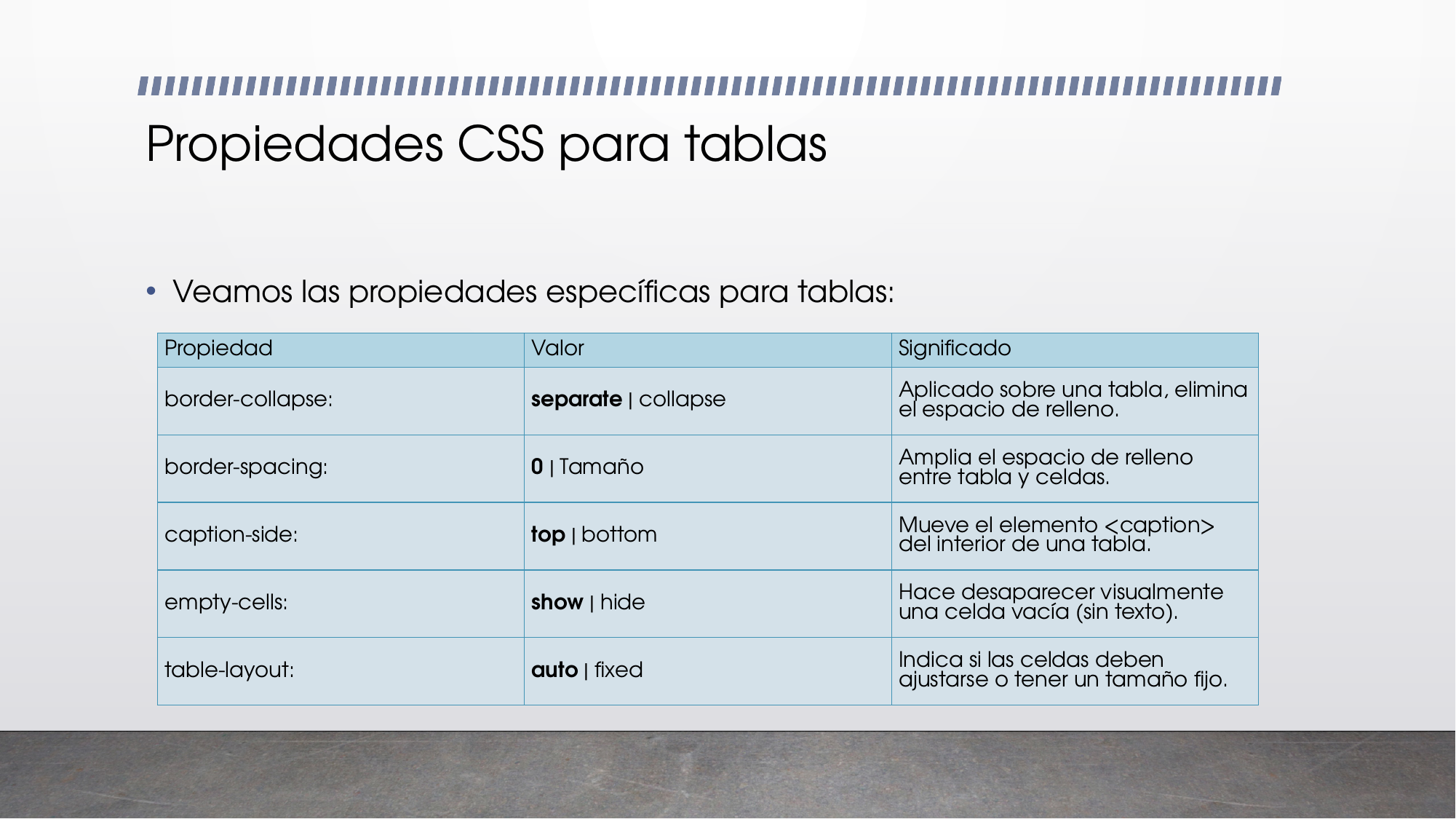

# Propiedades CSS para tablas
Veamos las propiedades específicas para tablas:
| Propiedad | Valor | Significado |
| --- | --- | --- |
| border-collapse: | separate | collapse | Aplicado sobre una tabla, elimina el espacio de relleno. |
| border-spacing: | 0 | Tamaño | Amplia el espacio de relleno entre tabla y celdas. |
| caption-side: | top | bottom | Mueve el elemento <caption> del interior de una tabla. |
| empty-cells: | show | hide | Hace desaparecer visualmente una celda vacía (sin texto). |
| table-layout: | auto | fixed | Indica si las celdas deben ajustarse o tener un tamaño fijo. |